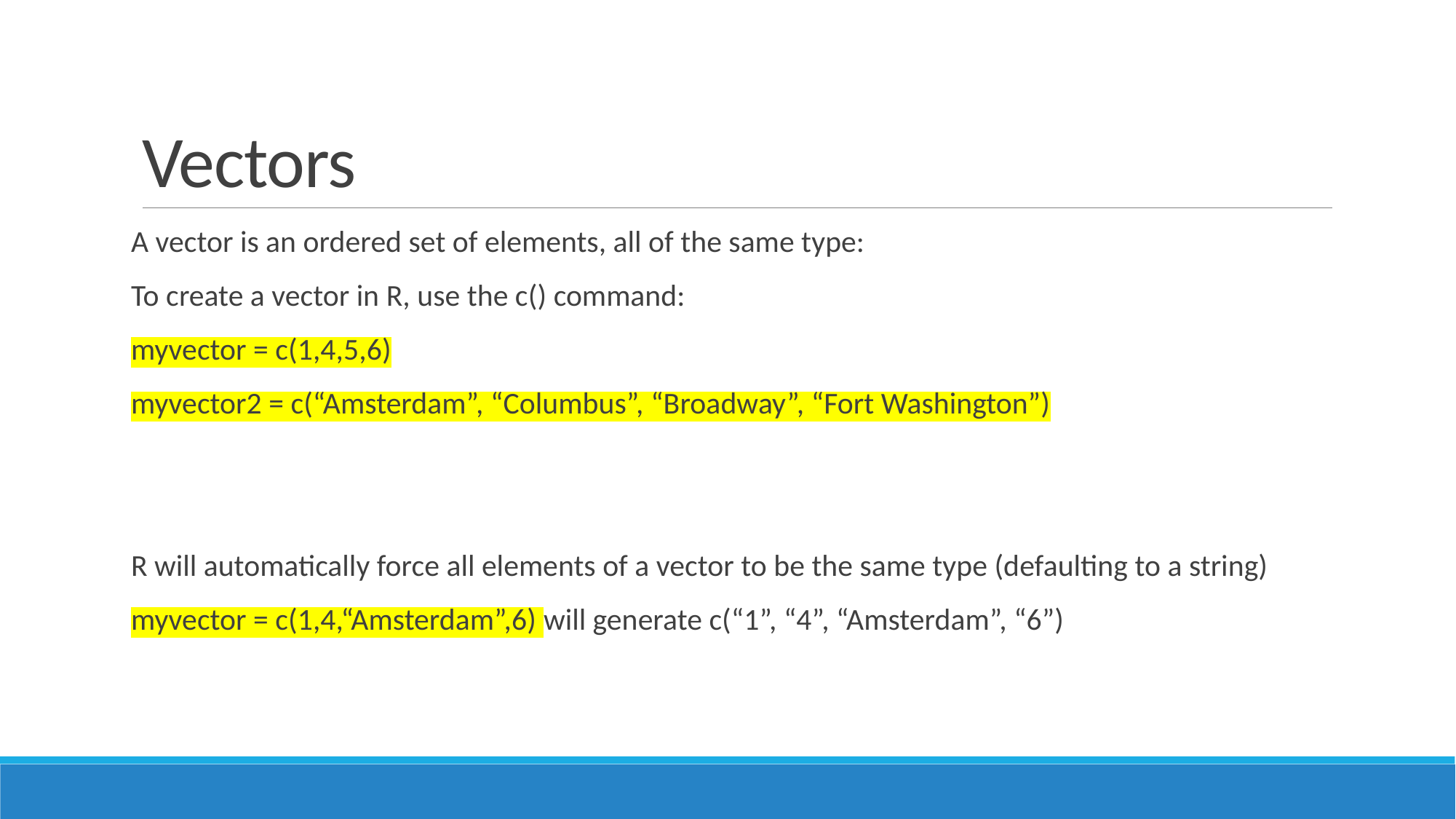

# Vectors
A vector is an ordered set of elements, all of the same type:
To create a vector in R, use the c() command:
myvector = c(1,4,5,6)
myvector2 = c(“Amsterdam”, “Columbus”, “Broadway”, “Fort Washington”)

R will automatically force all elements of a vector to be the same type (defaulting to a string)
myvector = c(1,4,“Amsterdam”,6) will generate c(“1”, “4”, “Amsterdam”, “6”)